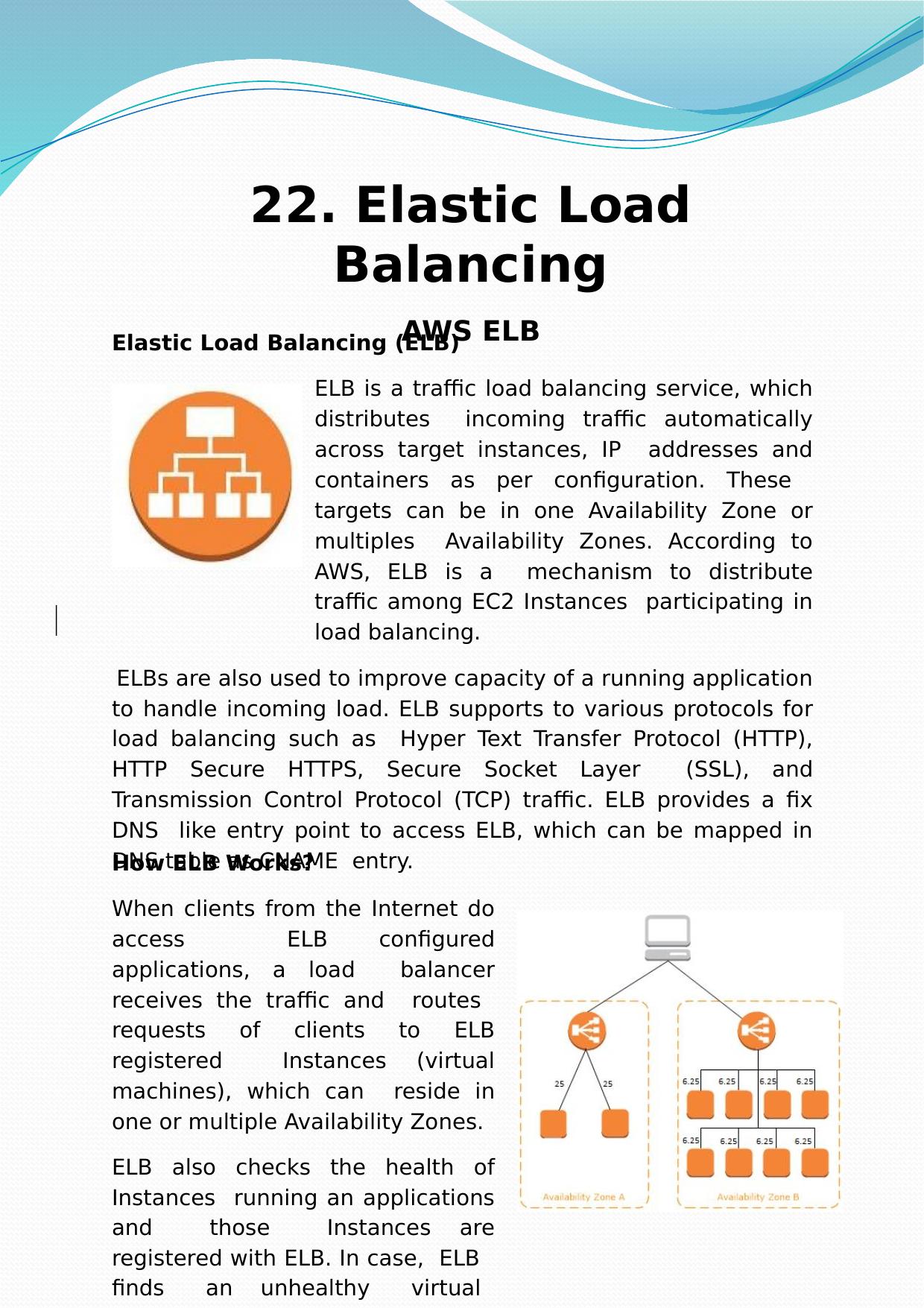

22. Elastic Load Balancing
AWS ELB
Elastic Load Balancing (ELB)
ELB is a traffic load balancing service, which distributes  incoming traffic automatically across target instances, IP  addresses and containers as per configuration. These  targets can be in one Availability Zone or multiples  Availability Zones. According to AWS, ELB is a  mechanism to distribute traffic among EC2 Instances  participating in load balancing.
ELBs are also used to improve capacity of a running application to handle incoming load. ELB supports to various protocols for load balancing such as  Hyper Text Transfer Protocol (HTTP), HTTP Secure HTTPS, Secure Socket Layer  (SSL), and Transmission Control Protocol (TCP) traffic. ELB provides a fix DNS  like entry point to access ELB, which can be mapped in DNS table as CNAME  entry.

How ELB Works?
When clients from the Internet do access  ELB configured applications, a load  balancer receives the traffic and  routes  requests of clients to ELB registered  Instances (virtual machines), which can  reside in one or multiple Availability Zones.
ELB also checks the health of Instances  running an applications and  those  Instances are registered with ELB. In case,  ELB   finds   an  unhealthy   virtual  machine